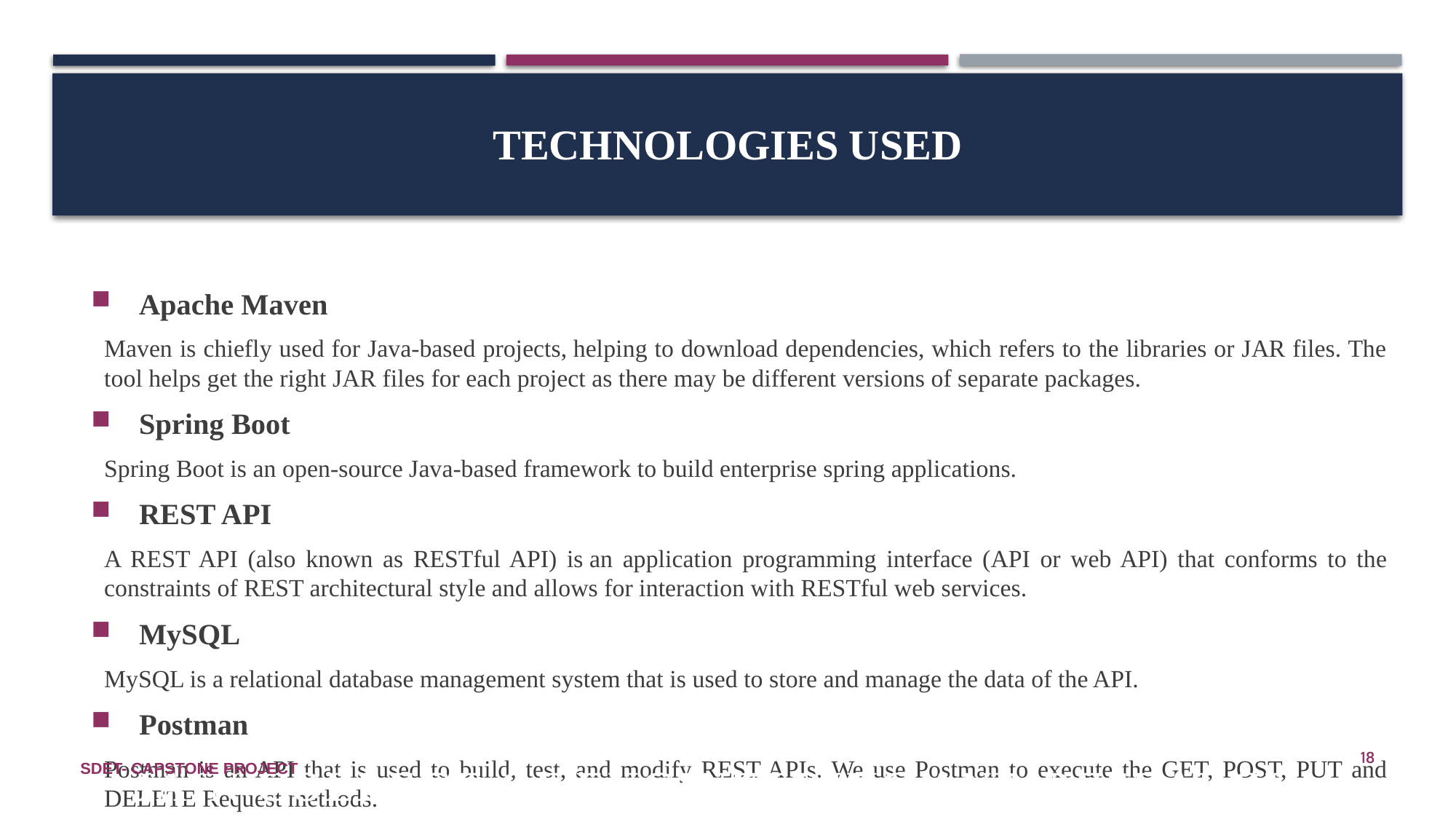

# Technologies used
Apache Maven
Maven is chiefly used for Java-based projects, helping to download dependencies, which refers to the libraries or JAR files. The tool helps get the right JAR files for each project as there may be different versions of separate packages.
Spring Boot
Spring Boot is an open-source Java-based framework to build enterprise spring applications.
REST API
A REST API (also known as RESTful API) is an application programming interface (API or web API) that conforms to the constraints of REST architectural style and allows for interaction with RESTful web services.
MySQL
MySQL is a relational database management system that is used to store and manage the data of the API.
Postman
Postman is an API that is used to build, test, and modify REST APIs. We use Postman to execute the GET, POST, PUT and DELETE Request methods.

18
SDET- CAPSTONE PROJECT
Jain college of engineering and research